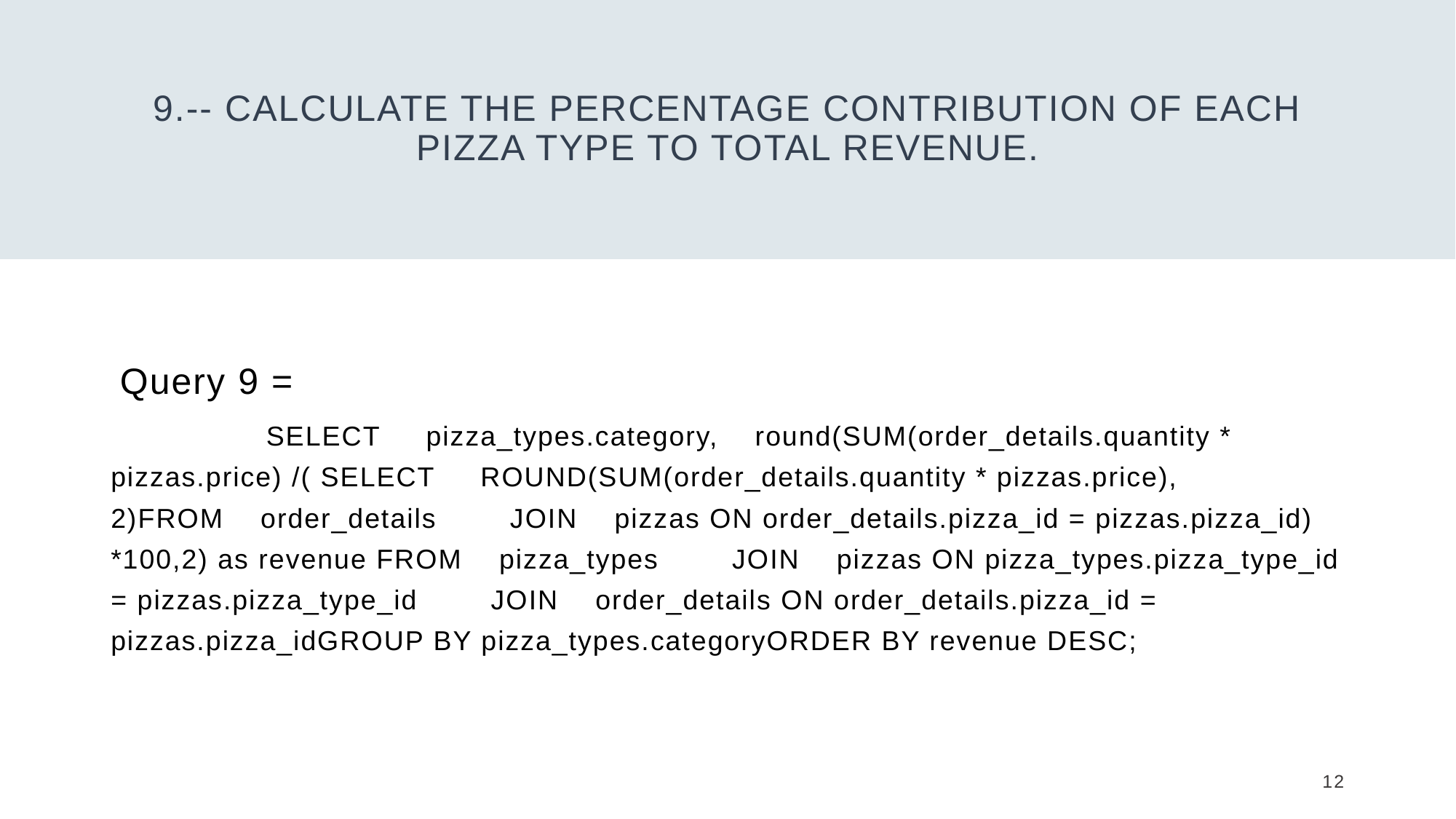

# 9.-- Calculate the percentage contribution of each pizza type to total revenue.
 Query 9 =
                 SELECT     pizza_types.category,    round(SUM(order_details.quantity * pizzas.price) /( SELECT     ROUND(SUM(order_details.quantity * pizzas.price),            2)FROM    order_details        JOIN    pizzas ON order_details.pizza_id = pizzas.pizza_id) *100,2) as revenue FROM    pizza_types        JOIN    pizzas ON pizza_types.pizza_type_id = pizzas.pizza_type_id        JOIN    order_details ON order_details.pizza_id = pizzas.pizza_idGROUP BY pizza_types.categoryORDER BY revenue DESC;
12